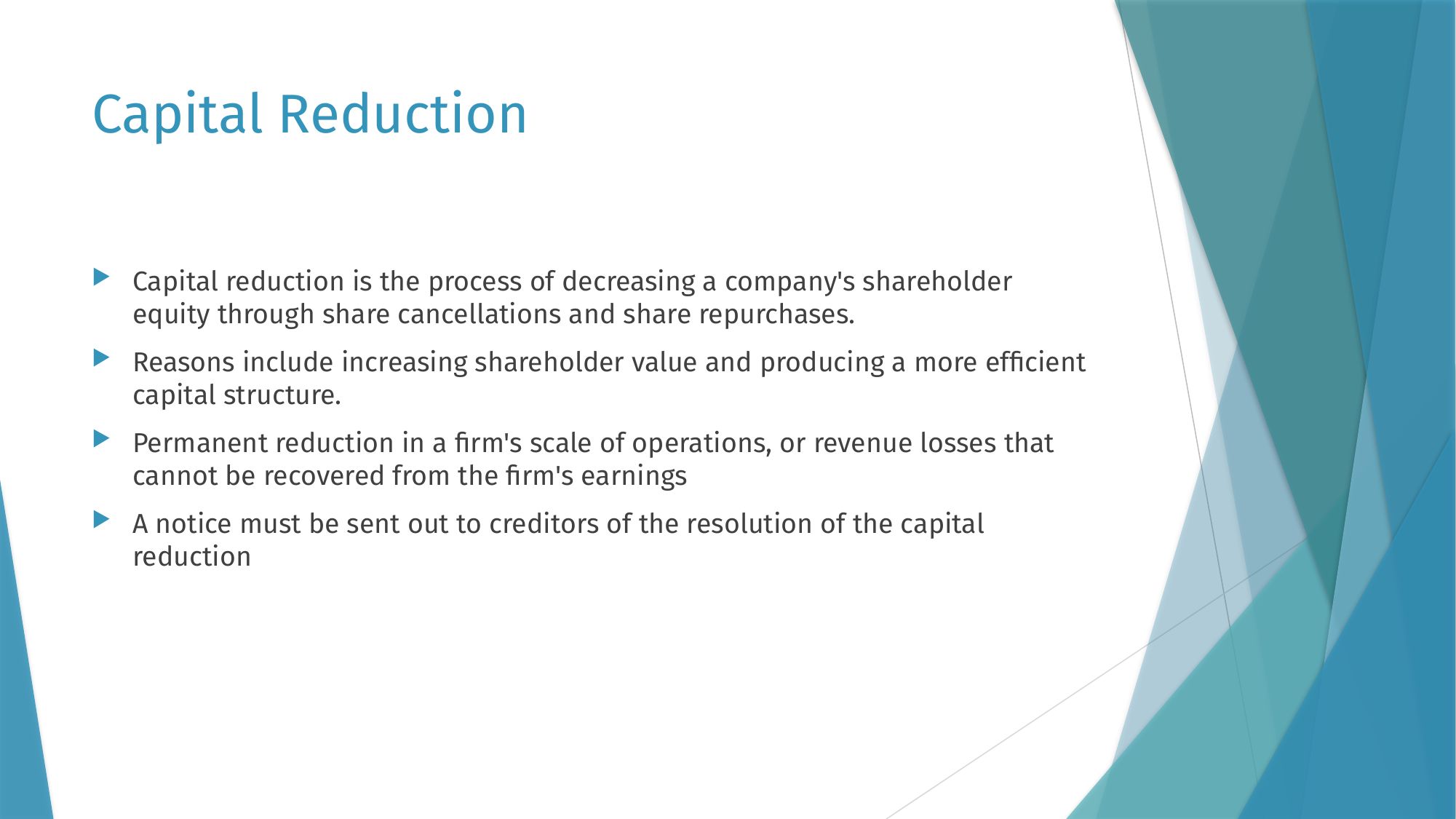

# Capital Reduction
Capital reduction is the process of decreasing a company's shareholder equity through share cancellations and share repurchases.
Reasons include increasing shareholder value and producing a more efficient capital structure.
Permanent reduction in a firm's scale of operations, or revenue losses that cannot be recovered from the firm's earnings
A notice must be sent out to creditors of the resolution of the capital reduction